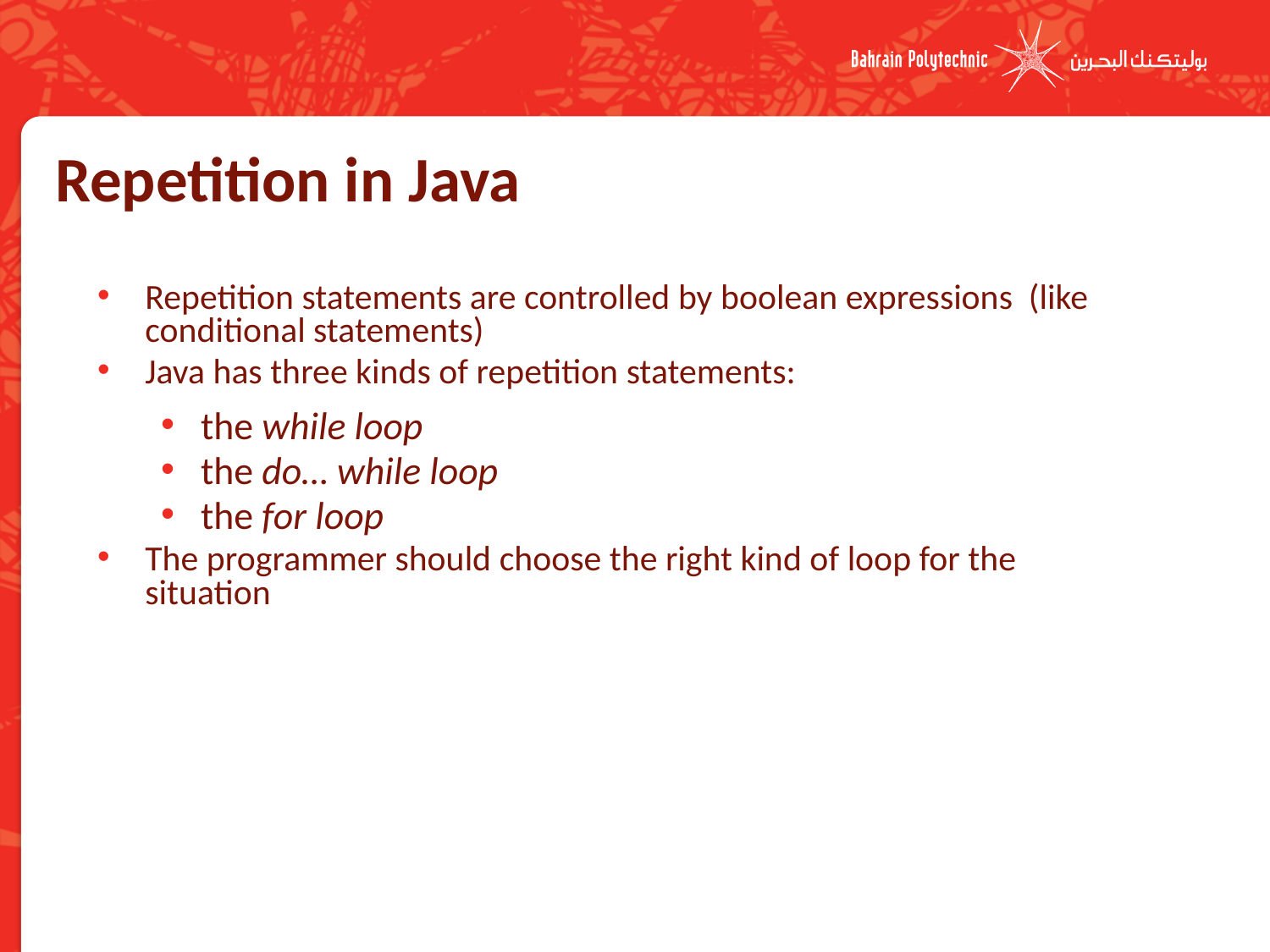

# Repetition in Java

Repetition statements are controlled by boolean expressions  (like conditional statements)
Java has three kinds of repetition statements:
the while loop
the do… while loop
the for loop
The programmer should choose the right kind of loop for the situation
8